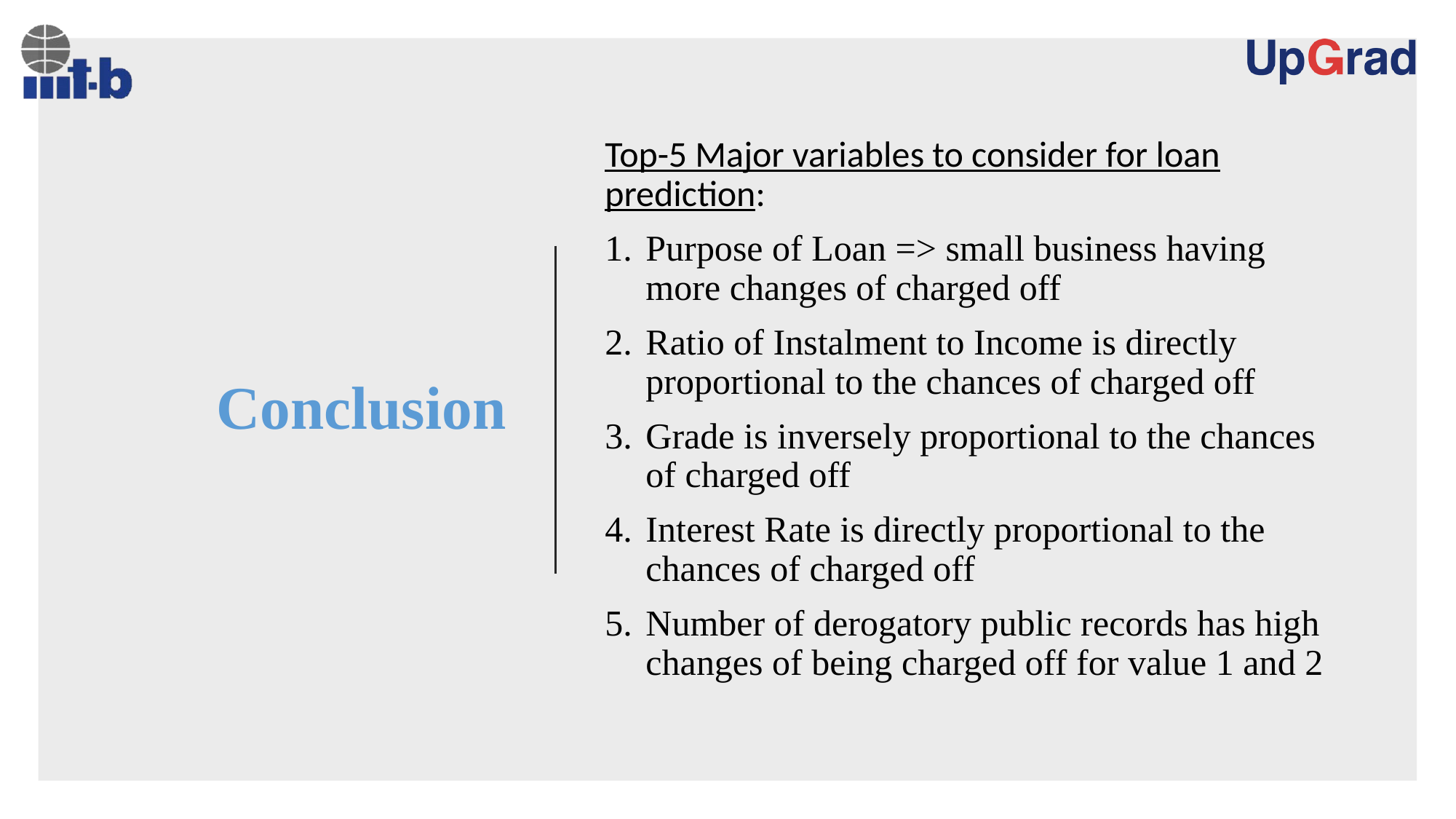

# Conclusion
Top-5 Major variables to consider for loan prediction:
Purpose of Loan => small business having more changes of charged off
Ratio of Instalment to Income is directly proportional to the chances of charged off
Grade is inversely proportional to the chances of charged off
Interest Rate is directly proportional to the chances of charged off
Number of derogatory public records has high changes of being charged off for value 1 and 2